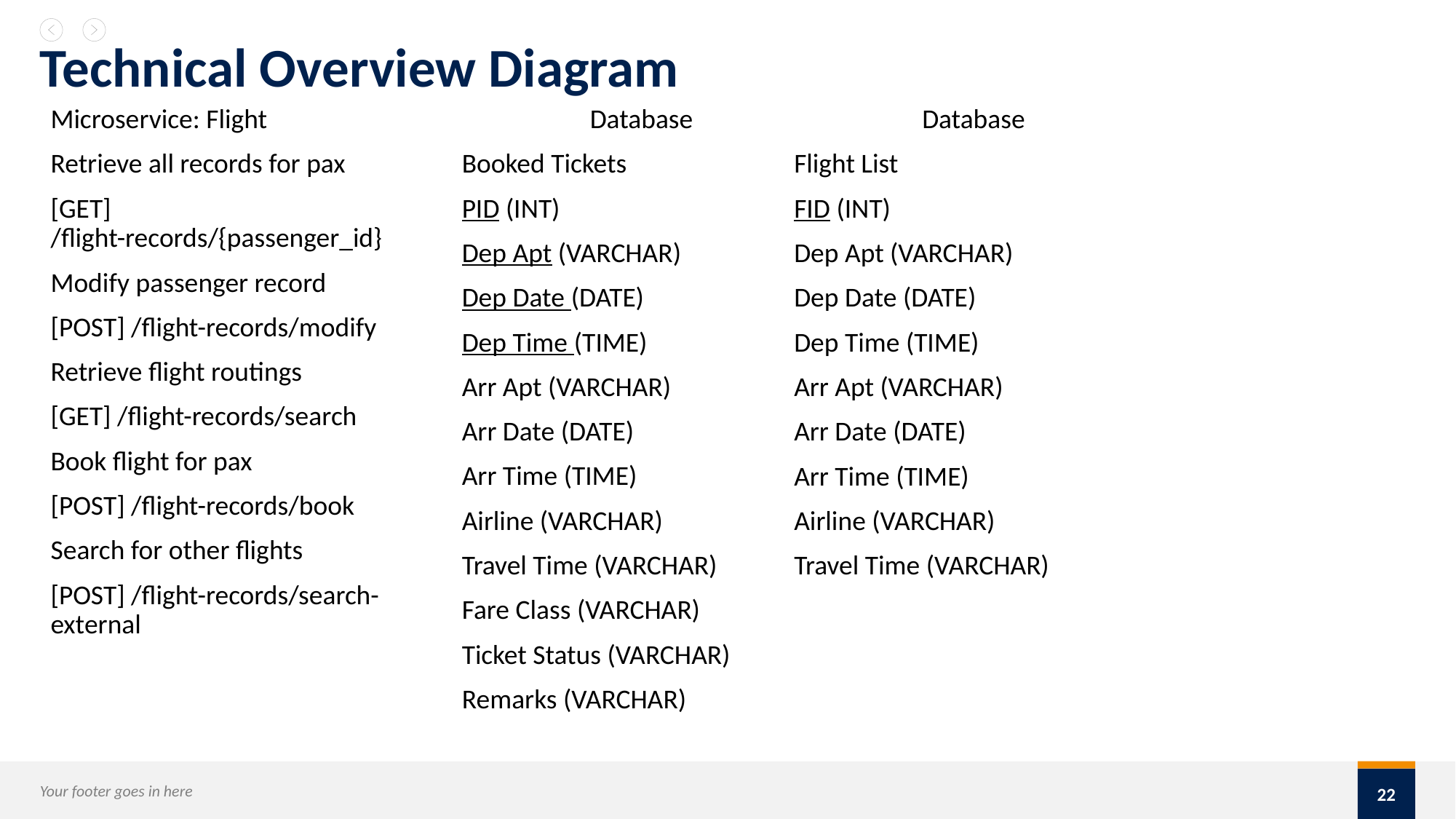

Technical Overview Diagram
Database
Flight List
FID (INT)
Dep Apt (VARCHAR)
Dep Date (DATE)
Dep Time (TIME)
Arr Apt (VARCHAR)
Arr Date (DATE)
Arr Time (TIME)
Airline (VARCHAR)
Travel Time (VARCHAR)
Microservice: Flight
Retrieve all records for pax
[GET] /flight-records/{passenger_id}
Modify passenger record
[POST] /flight-records/modify
Retrieve flight routings
[GET] /flight-records/search
Book flight for pax
[POST] /flight-records/book
Search for other flights
[POST] /flight-records/search-external
Database
Booked Tickets
PID (INT)
Dep Apt (VARCHAR)
Dep Date (DATE)
Dep Time (TIME)
Arr Apt (VARCHAR)
Arr Date (DATE)
Arr Time (TIME)
Airline (VARCHAR)
Travel Time (VARCHAR)
Fare Class (VARCHAR)
Ticket Status (VARCHAR)
Remarks (VARCHAR)

22
Your footer goes in here